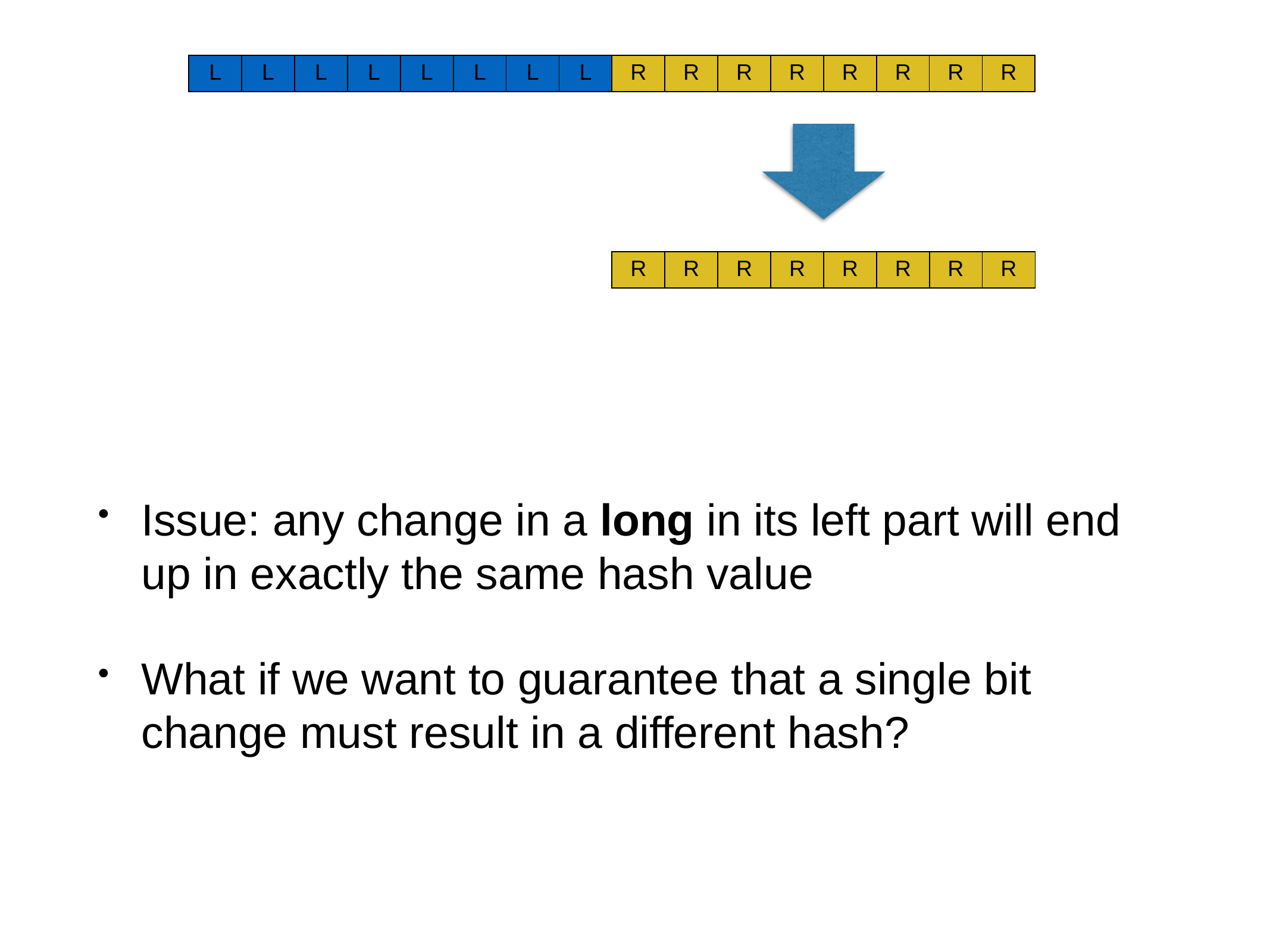

| L | L | L | L | L | L | L | L | R | R | R | R | R | R | R | R |
| --- | --- | --- | --- | --- | --- | --- | --- | --- | --- | --- | --- | --- | --- | --- | --- |

| R | R | R | R | R | R | R | R |
| --- | --- | --- | --- | --- | --- | --- | --- |
Issue: any change in a long in its left part will end up in exactly the same hash value
What if we want to guarantee that a single bit change must result in a different hash?